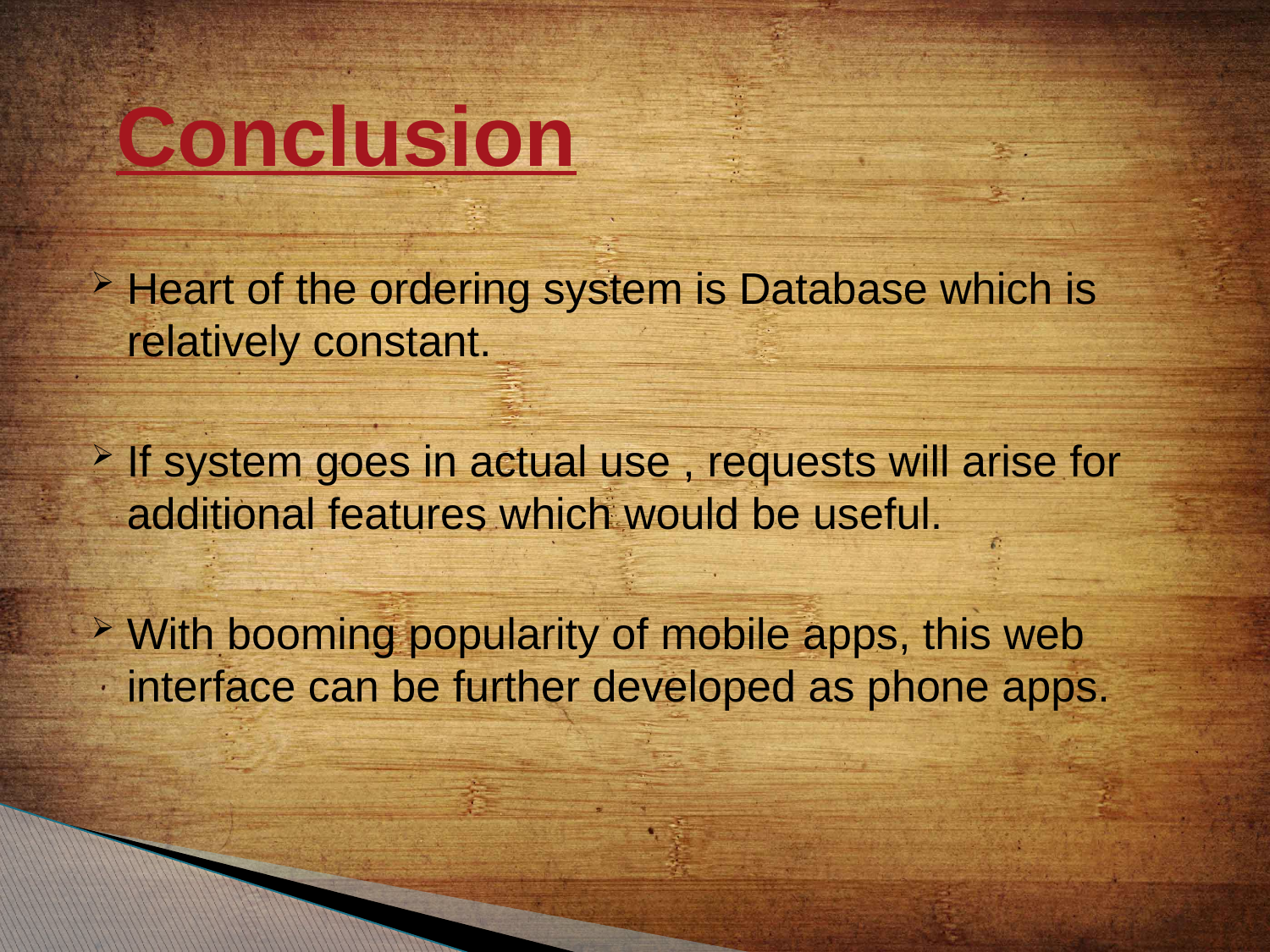

# Conclusion
Heart of the ordering system is Database which is relatively constant.

If system goes in actual use , requests will arise for additional features which would be useful.

With booming popularity of mobile apps, this web interface can be further developed as phone apps.